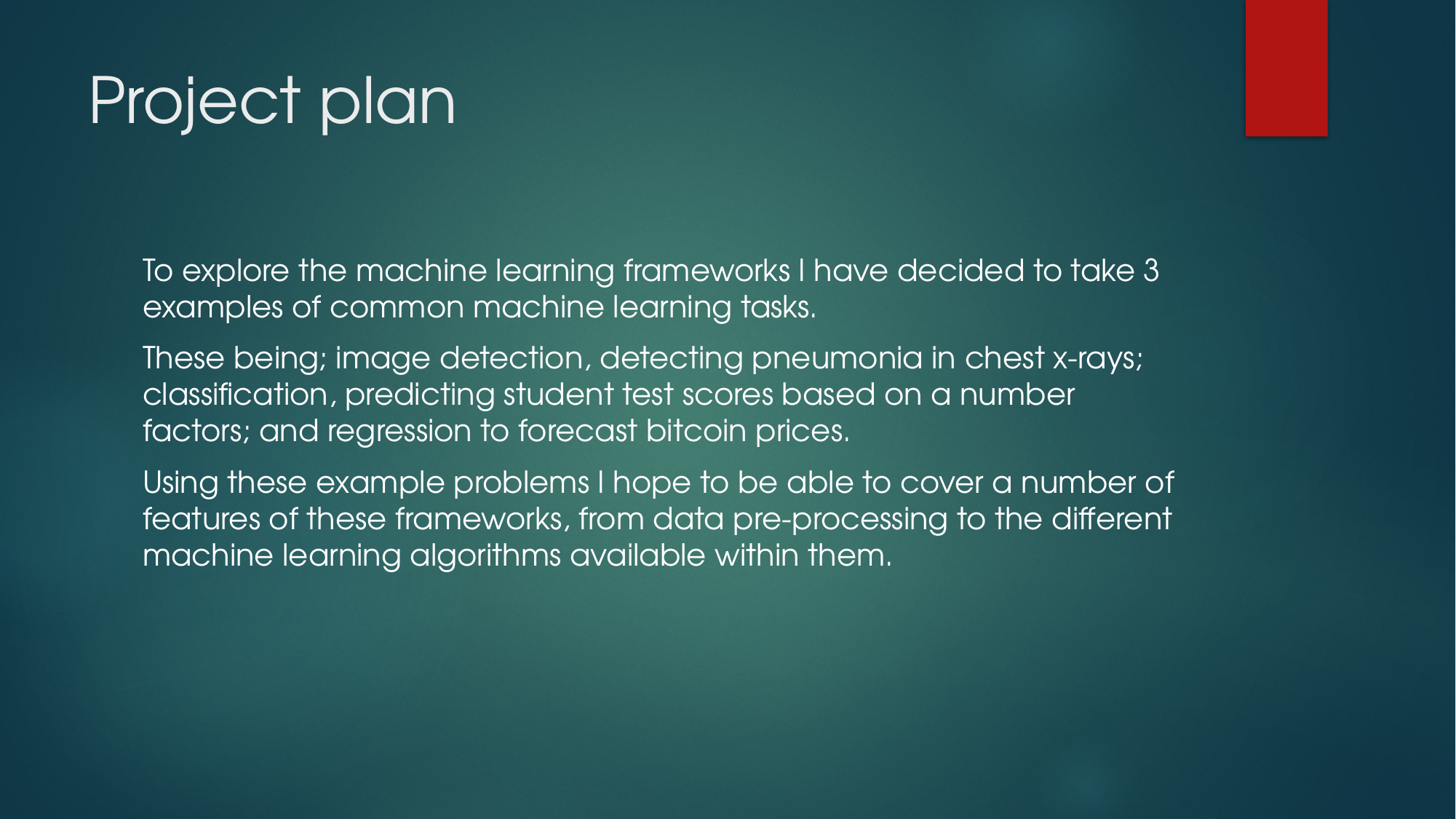

# Project plan
To explore the machine learning frameworks I have decided to take 3 examples of common machine learning tasks.
These being; image detection, detecting pneumonia in chest x-rays; classification, predicting student test scores based on a number factors; and regression to forecast bitcoin prices.
Using these example problems I hope to be able to cover a number of features of these frameworks, from data pre-processing to the different machine learning algorithms available within them.